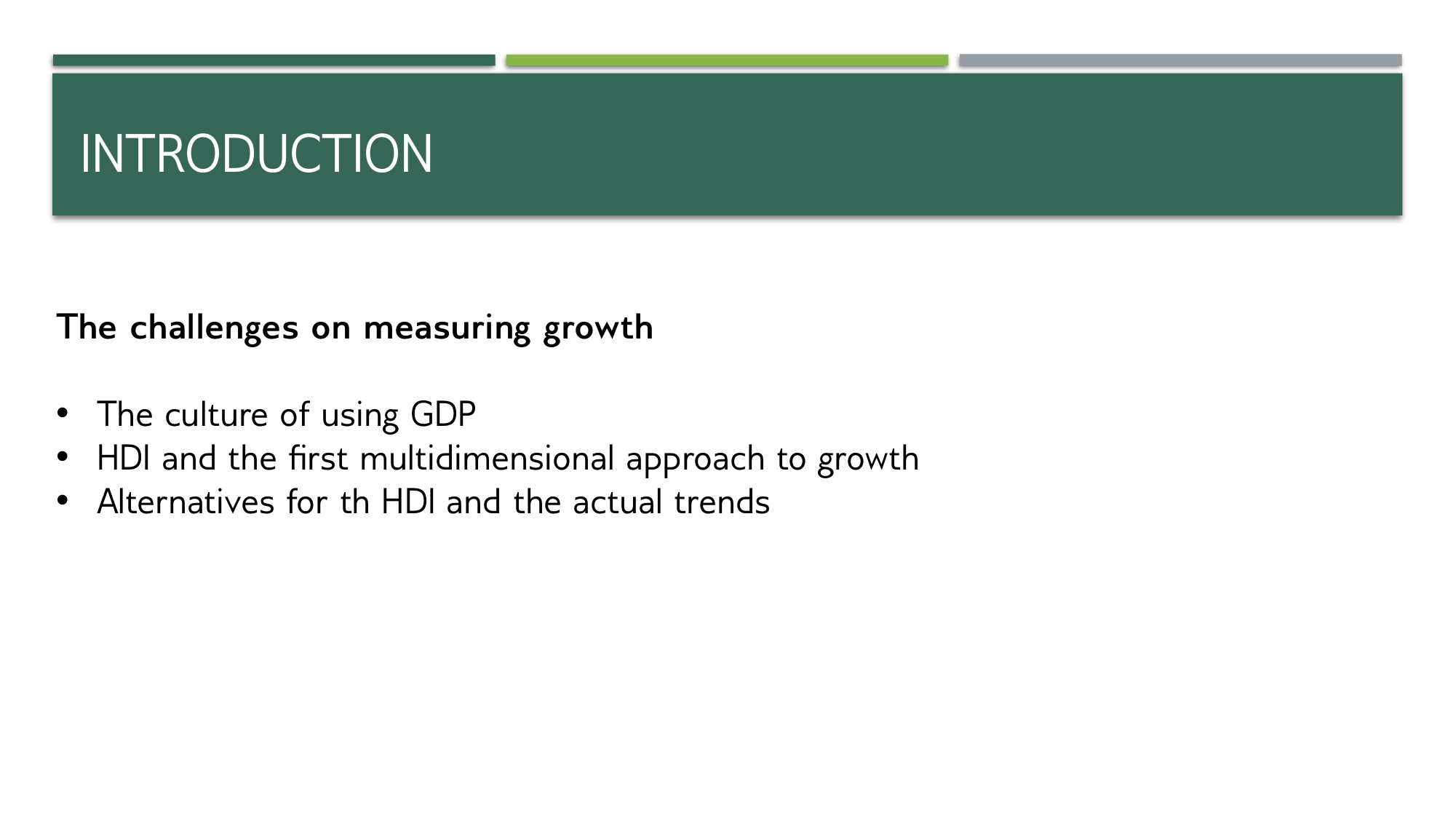

# INTRODUCTION
The challenges on measuring growth

The culture of using GDP
HDI and the first multidimensional approach to growth
Alternatives for th HDI and the actual trends